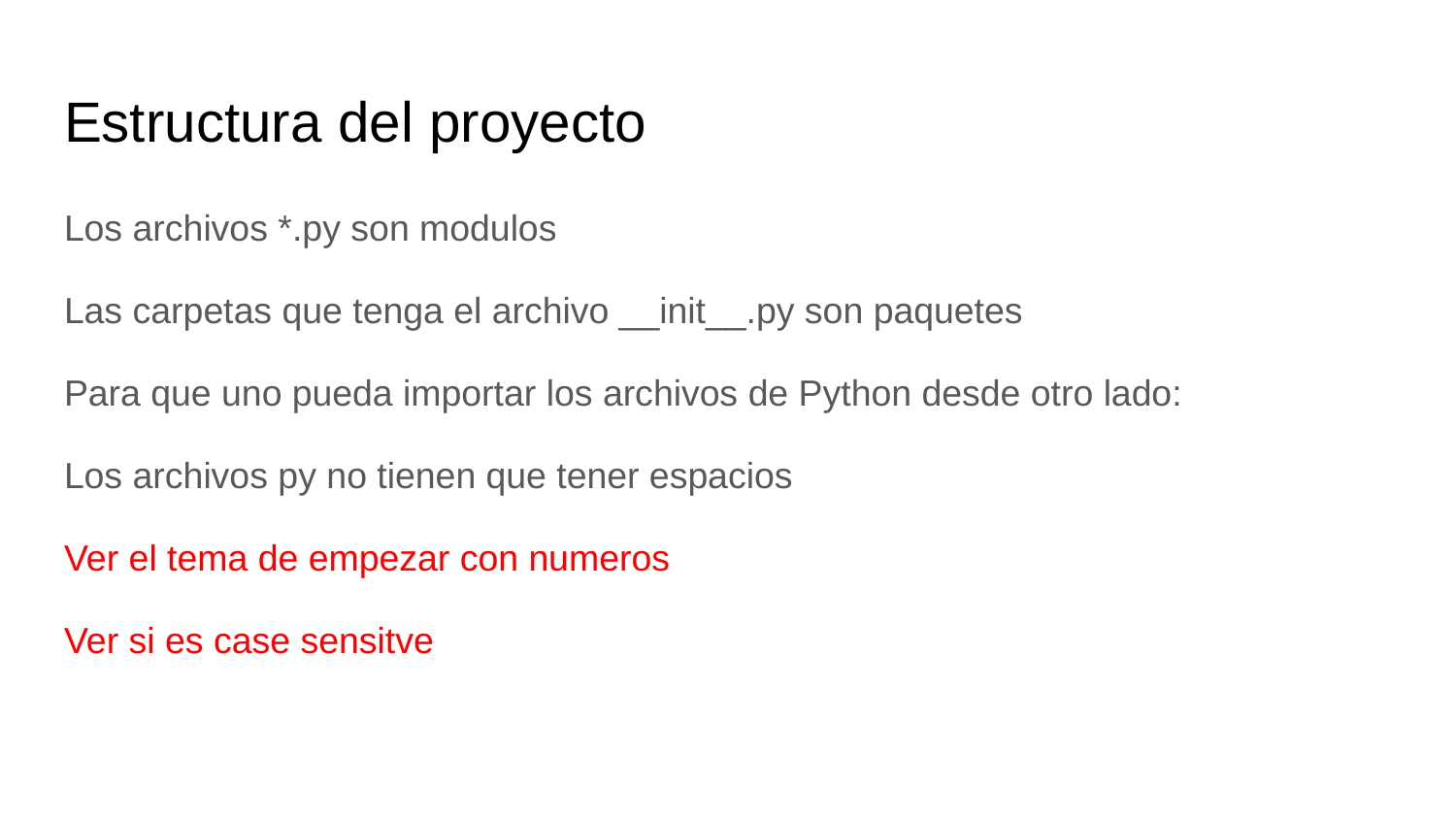

# Estructura del proyecto
Los archivos *.py son modulos
Las carpetas que tenga el archivo __init__.py son paquetes
Para que uno pueda importar los archivos de Python desde otro lado:
Los archivos py no tienen que tener espacios
Ver el tema de empezar con numeros
Ver si es case sensitve